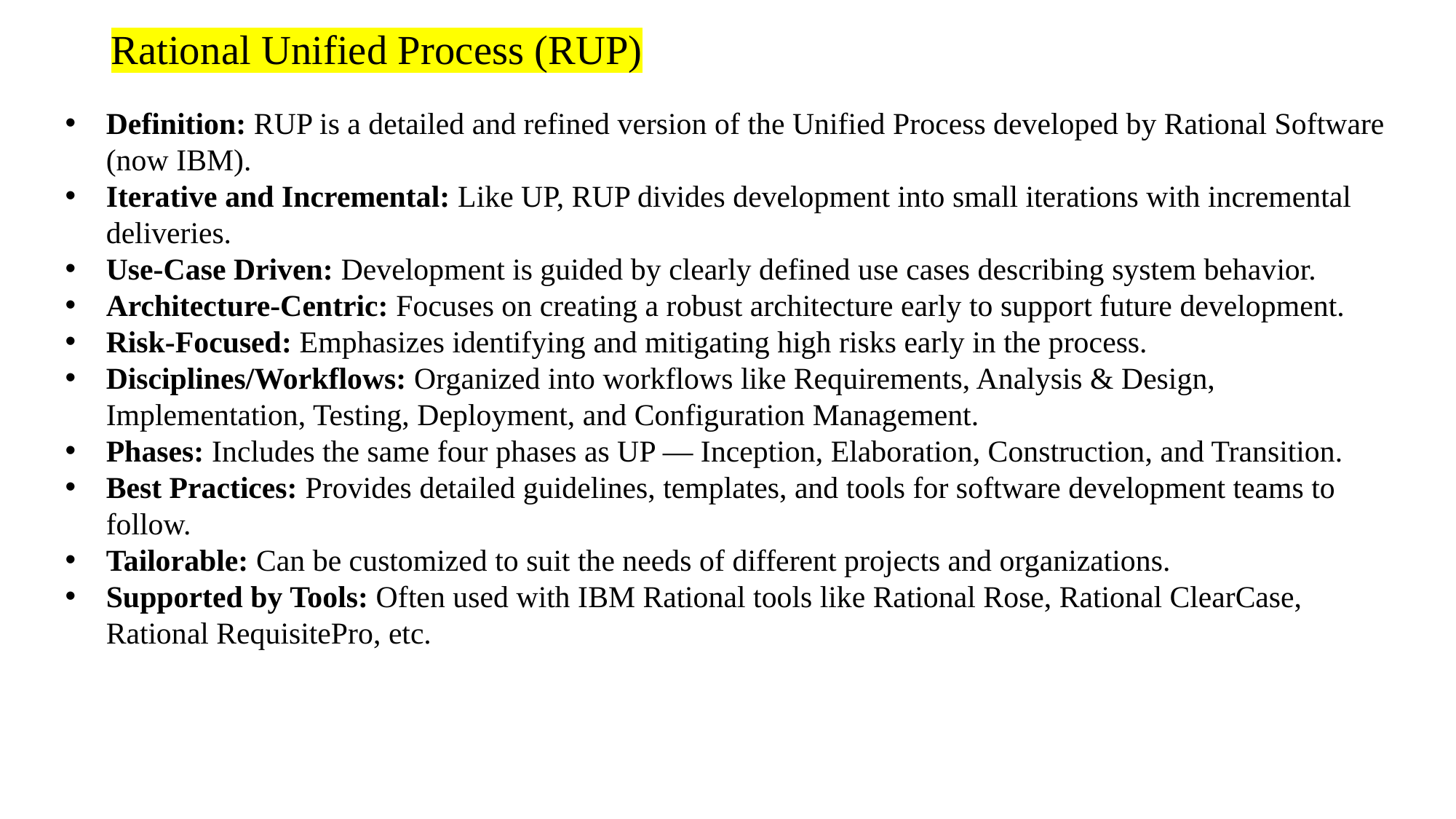

# Rational Unified Process (RUP)
Definition: RUP is a detailed and refined version of the Unified Process developed by Rational Software (now IBM).
Iterative and Incremental: Like UP, RUP divides development into small iterations with incremental deliveries.
Use-Case Driven: Development is guided by clearly defined use cases describing system behavior.
Architecture-Centric: Focuses on creating a robust architecture early to support future development.
Risk-Focused: Emphasizes identifying and mitigating high risks early in the process.
Disciplines/Workflows: Organized into workflows like Requirements, Analysis & Design, Implementation, Testing, Deployment, and Configuration Management.
Phases: Includes the same four phases as UP — Inception, Elaboration, Construction, and Transition.
Best Practices: Provides detailed guidelines, templates, and tools for software development teams to follow.
Tailorable: Can be customized to suit the needs of different projects and organizations.
Supported by Tools: Often used with IBM Rational tools like Rational Rose, Rational ClearCase, Rational RequisitePro, etc.